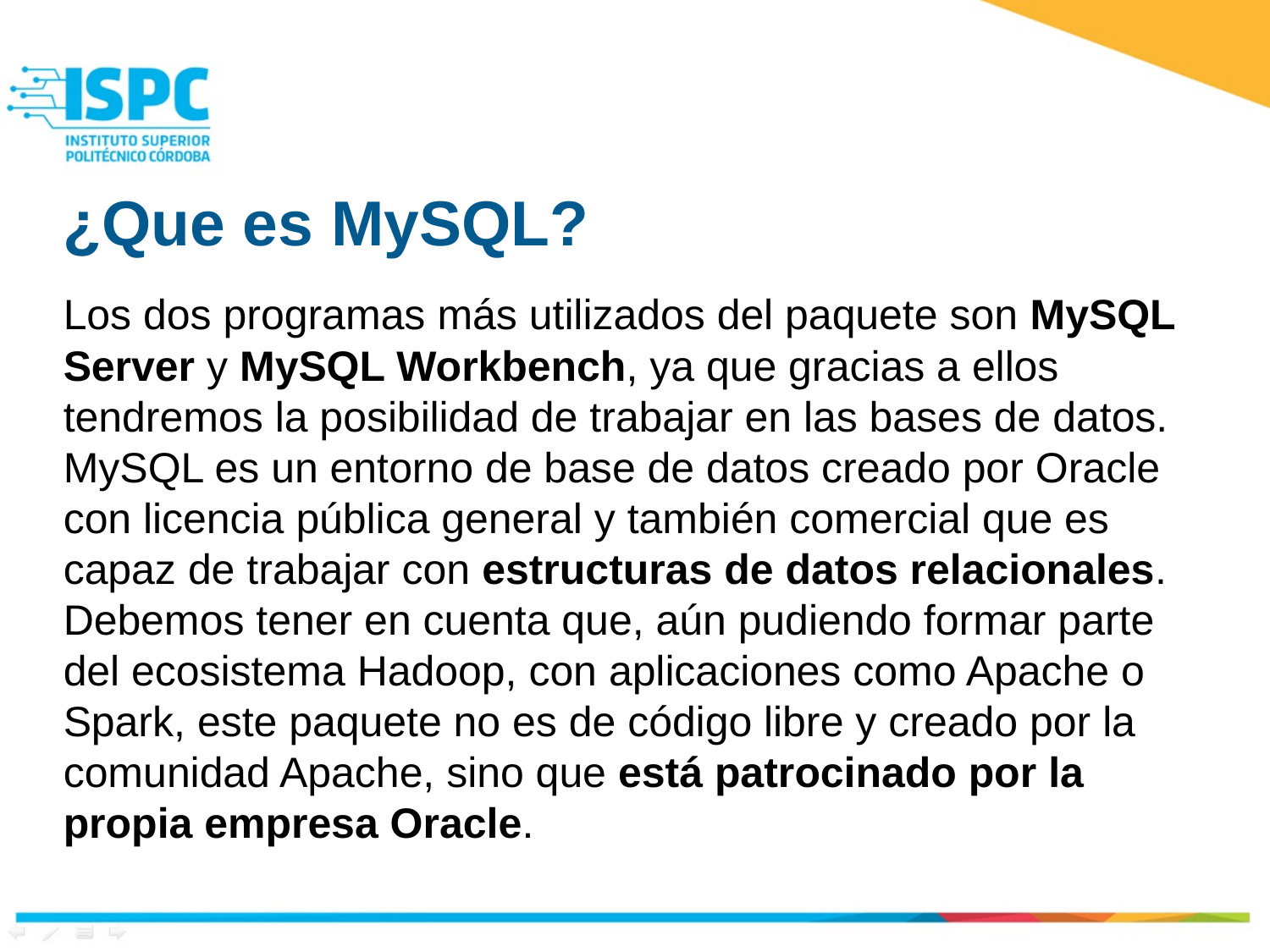

¿Que es MySQL?

Los dos programas más utilizados del paquete son MySQL Server y MySQL Workbench, ya que gracias a ellos tendremos la posibilidad de trabajar en las bases de datos. MySQL es un entorno de base de datos creado por Oracle con licencia pública general y también comercial que es capaz de trabajar con estructuras de datos relacionales.
Debemos tener en cuenta que, aún pudiendo formar parte del ecosistema Hadoop, con aplicaciones como Apache o Spark, este paquete no es de código libre y creado por la comunidad Apache, sino que está patrocinado por la propia empresa Oracle.